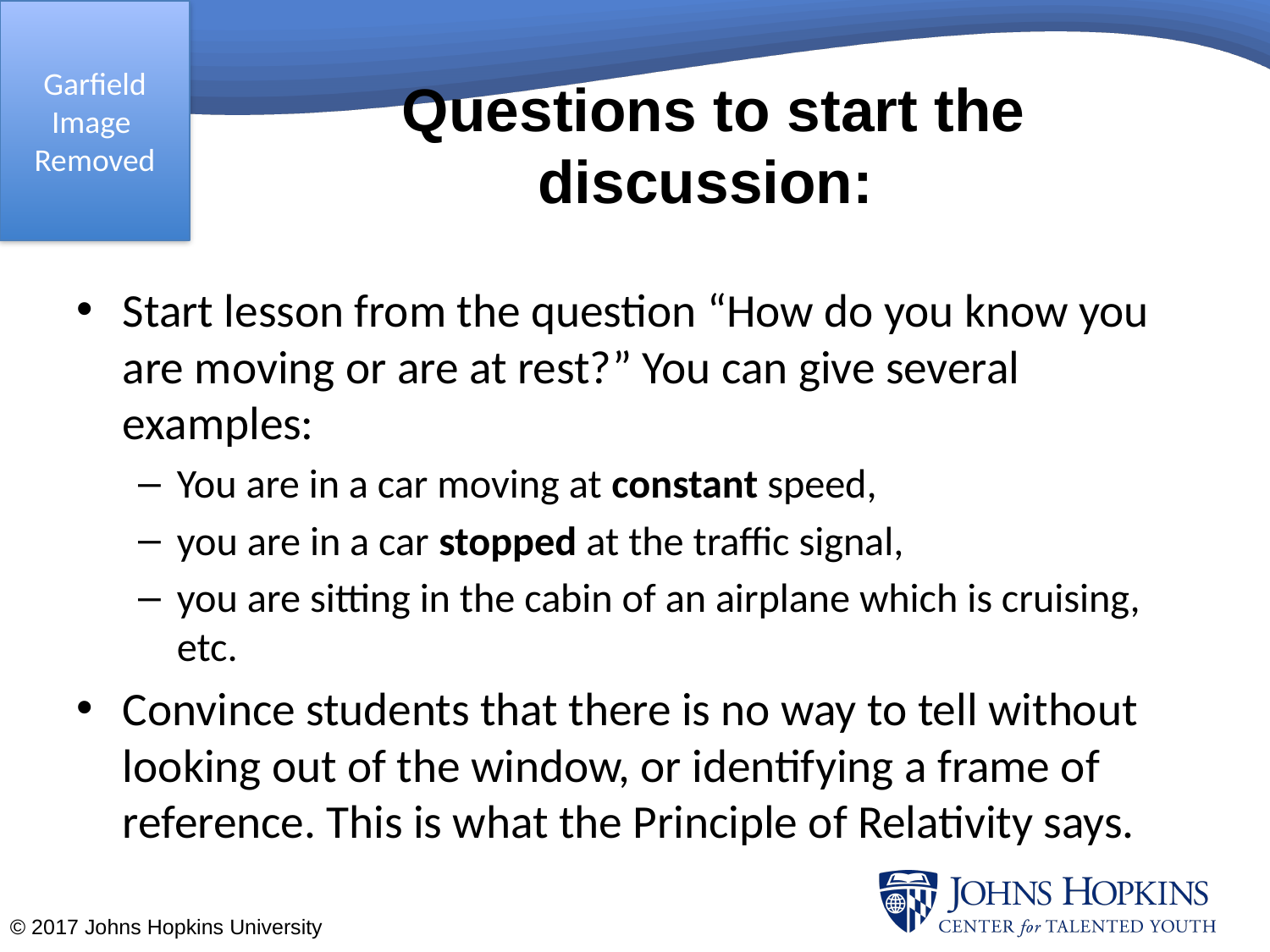

Garfield
Image
Removed
# Questions to start the discussion:
Start lesson from the question “How do you know you are moving or are at rest?” You can give several examples:
You are in a car moving at constant speed,
you are in a car stopped at the traffic signal,
you are sitting in the cabin of an airplane which is cruising, etc.
Convince students that there is no way to tell without looking out of the window, or identifying a frame of reference. This is what the Principle of Relativity says.